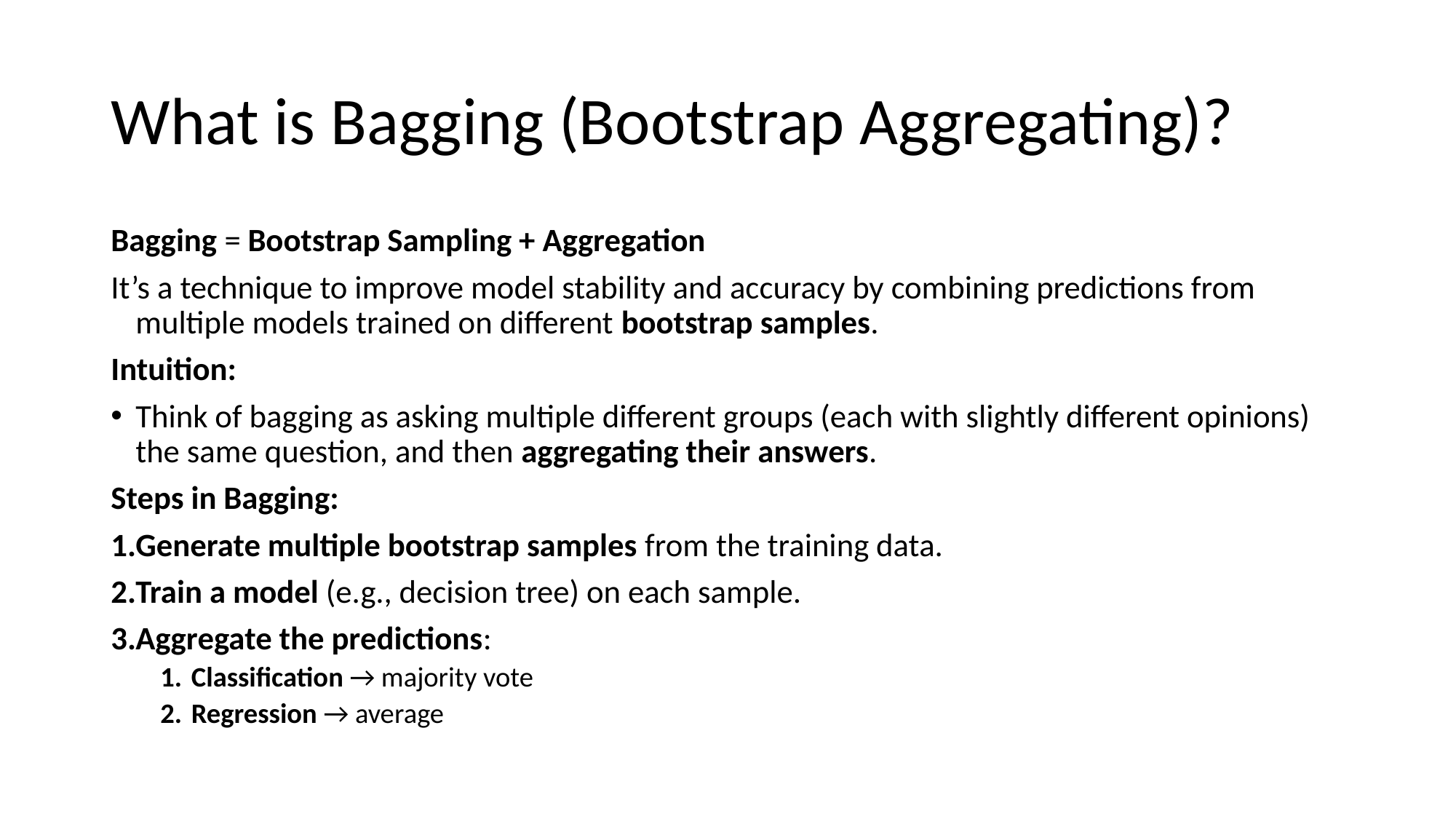

# What is Bagging (Bootstrap Aggregating)?
Bagging = Bootstrap Sampling + Aggregation
It’s a technique to improve model stability and accuracy by combining predictions from multiple models trained on different bootstrap samples.
Intuition:
Think of bagging as asking multiple different groups (each with slightly different opinions) the same question, and then aggregating their answers.
Steps in Bagging:
Generate multiple bootstrap samples from the training data.
Train a model (e.g., decision tree) on each sample.
Aggregate the predictions:
Classification → majority vote
Regression → average